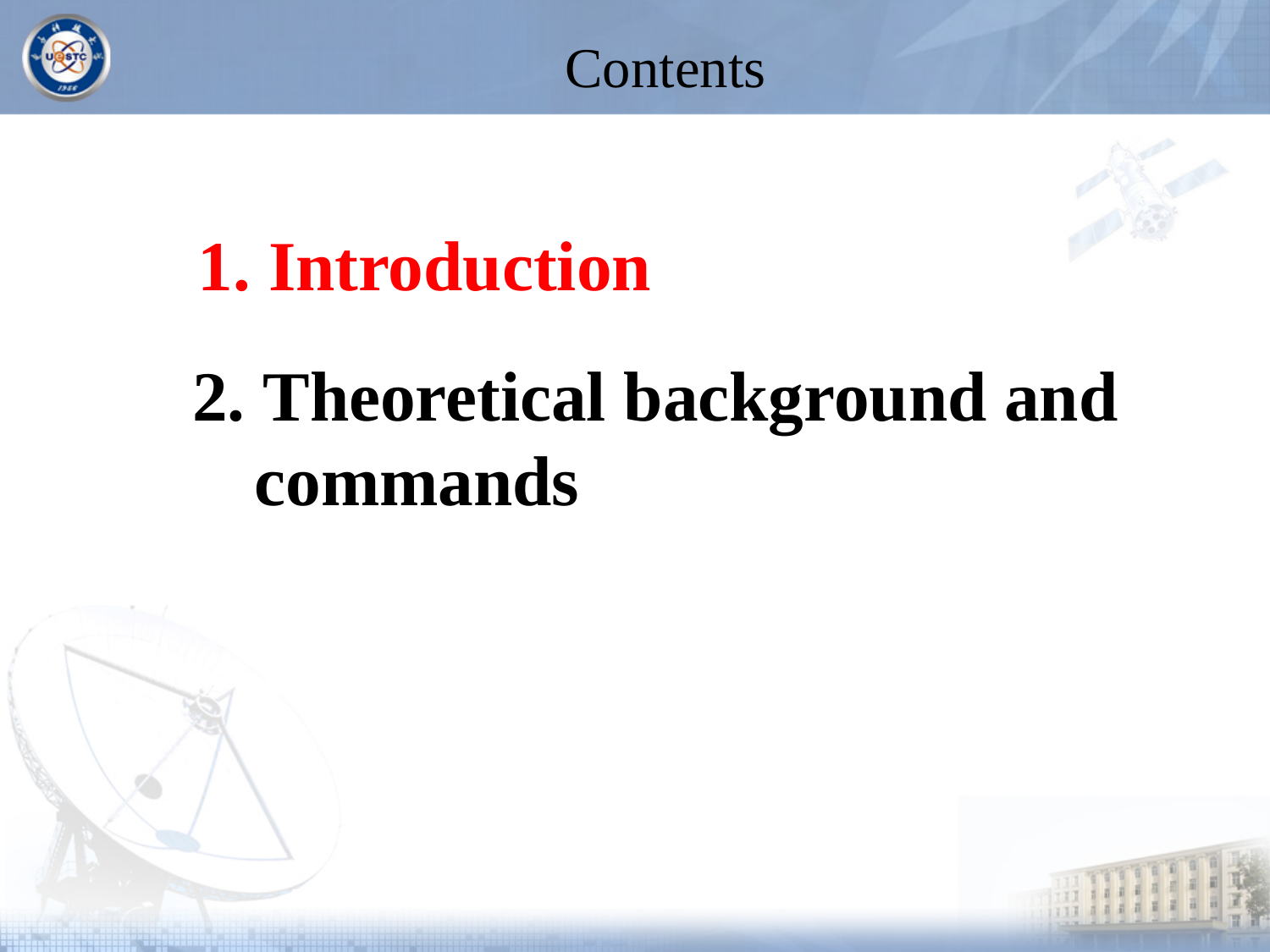

# Contents
1. Introduction
2. Theoretical background and   commands